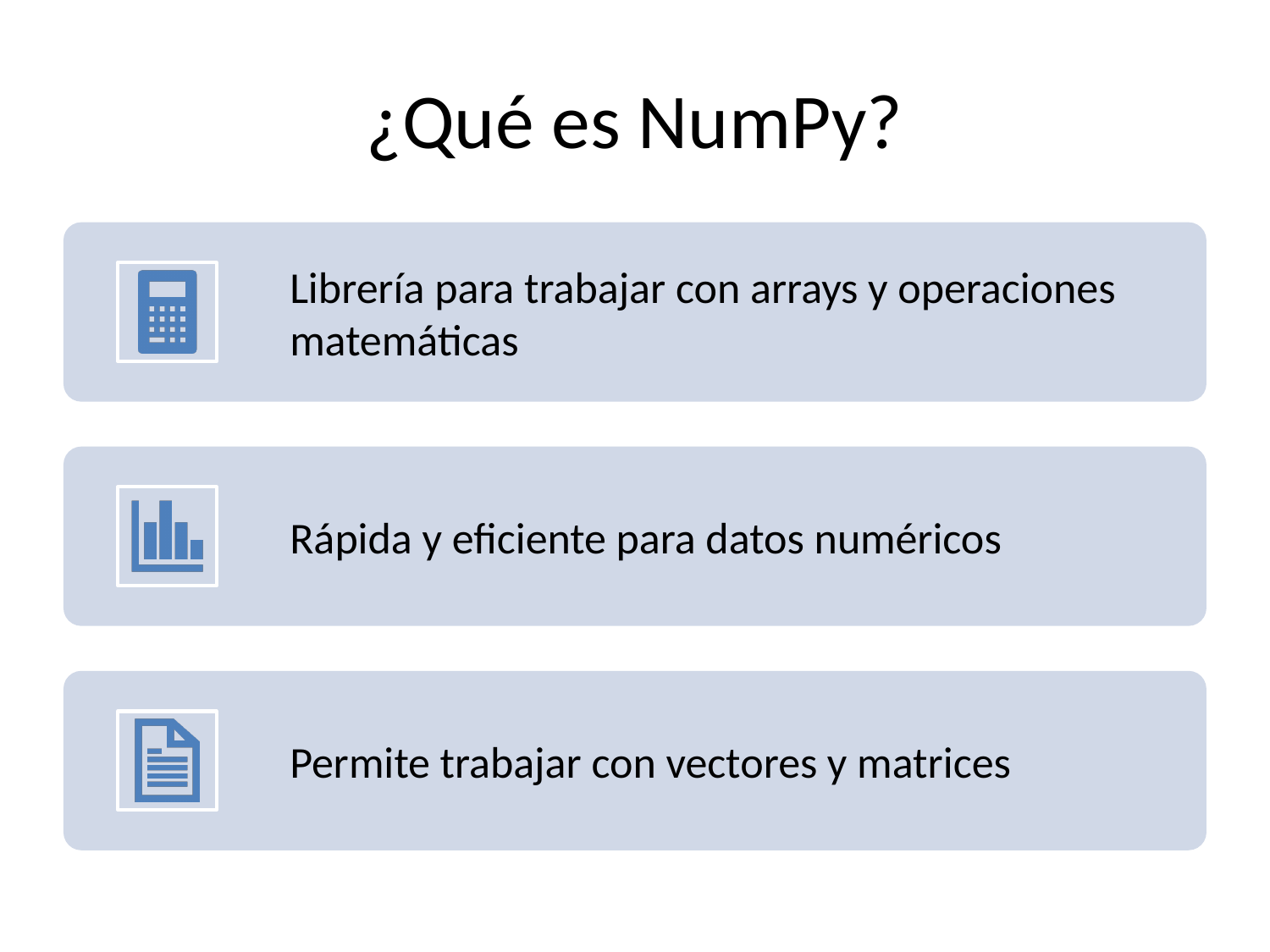

# ¿Qué es NumPy?
Librería para trabajar con arrays y operaciones matemáticas
Rápida y eficiente para datos numéricos
Permite trabajar con vectores y matrices